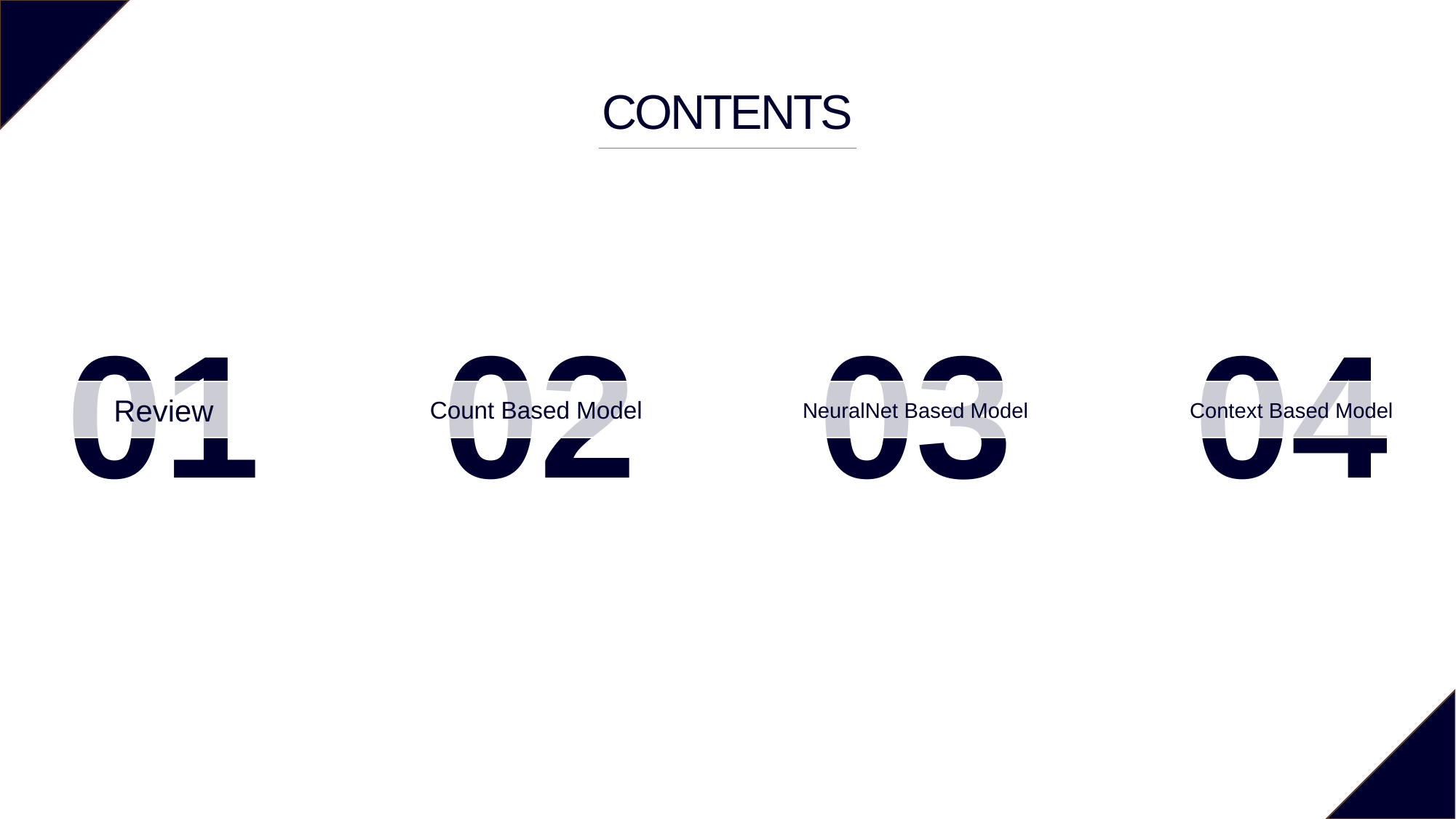

CONTENTS
01
02
03
04
Review
Count Based Model
NeuralNet Based Model
Context Based Model